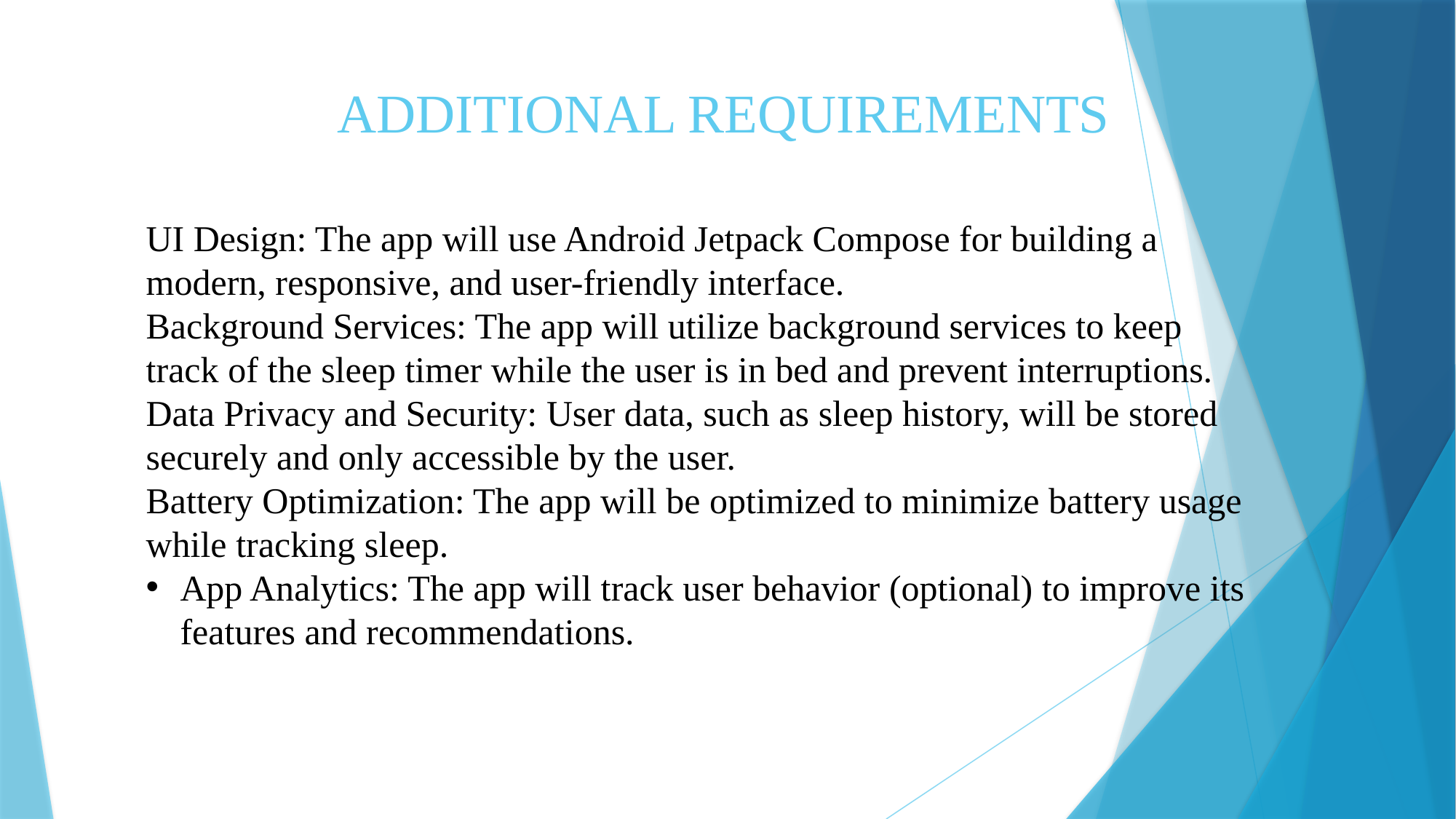

ADDITIONAL REQUIREMENTS
UI Design: The app will use Android Jetpack Compose for building a modern, responsive, and user-friendly interface.
Background Services: The app will utilize background services to keep track of the sleep timer while the user is in bed and prevent interruptions.
Data Privacy and Security: User data, such as sleep history, will be stored securely and only accessible by the user.
Battery Optimization: The app will be optimized to minimize battery usage while tracking sleep.
App Analytics: The app will track user behavior (optional) to improve its features and recommendations.